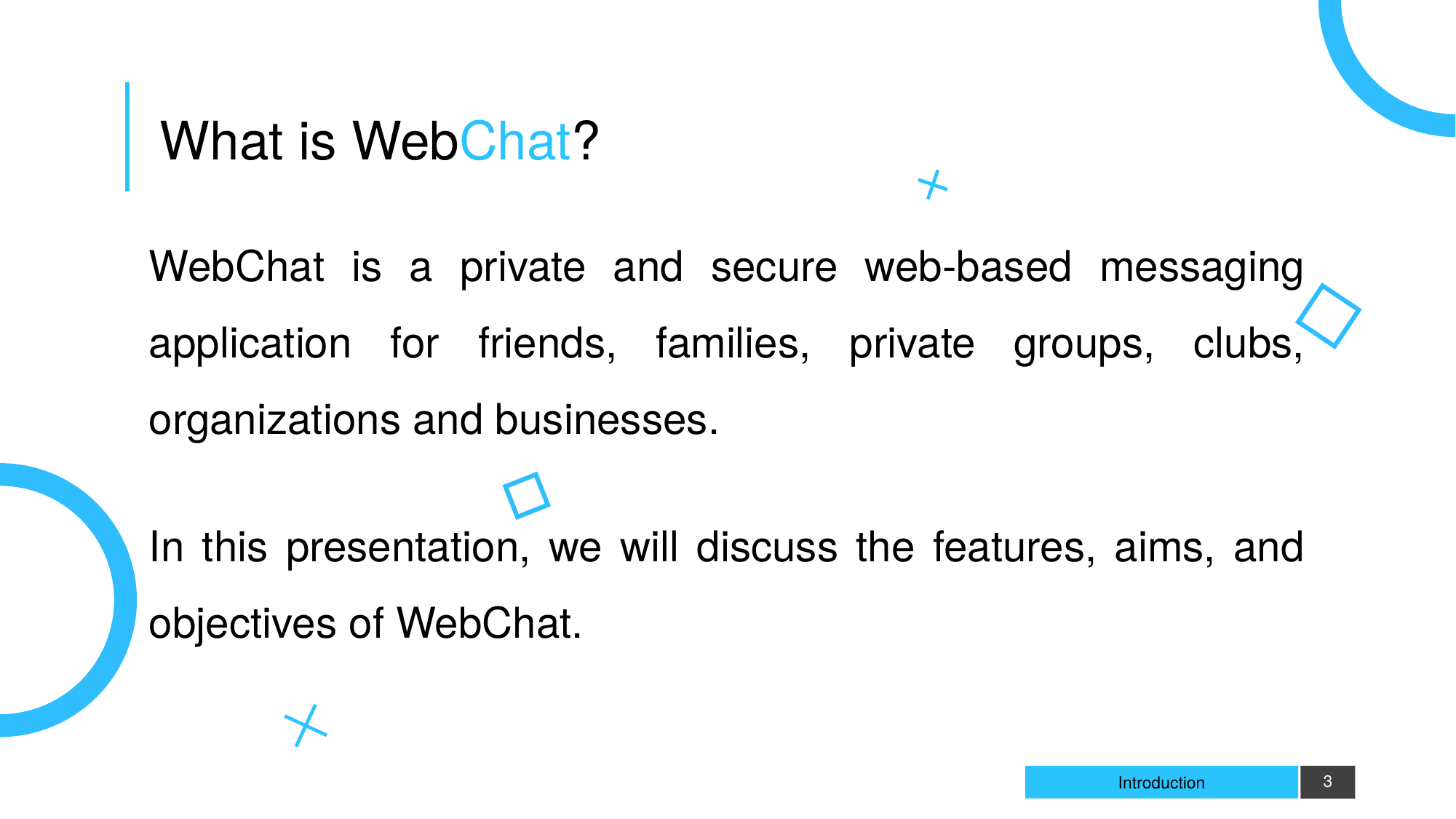

| What is WebChat? |
| --- |
WebChat is a private and secure web-based messaging application for friends, families, private groups, clubs, organizations and businesses.

In this presentation, we will discuss the features, aims, and objectives of WebChat.
# Introduction